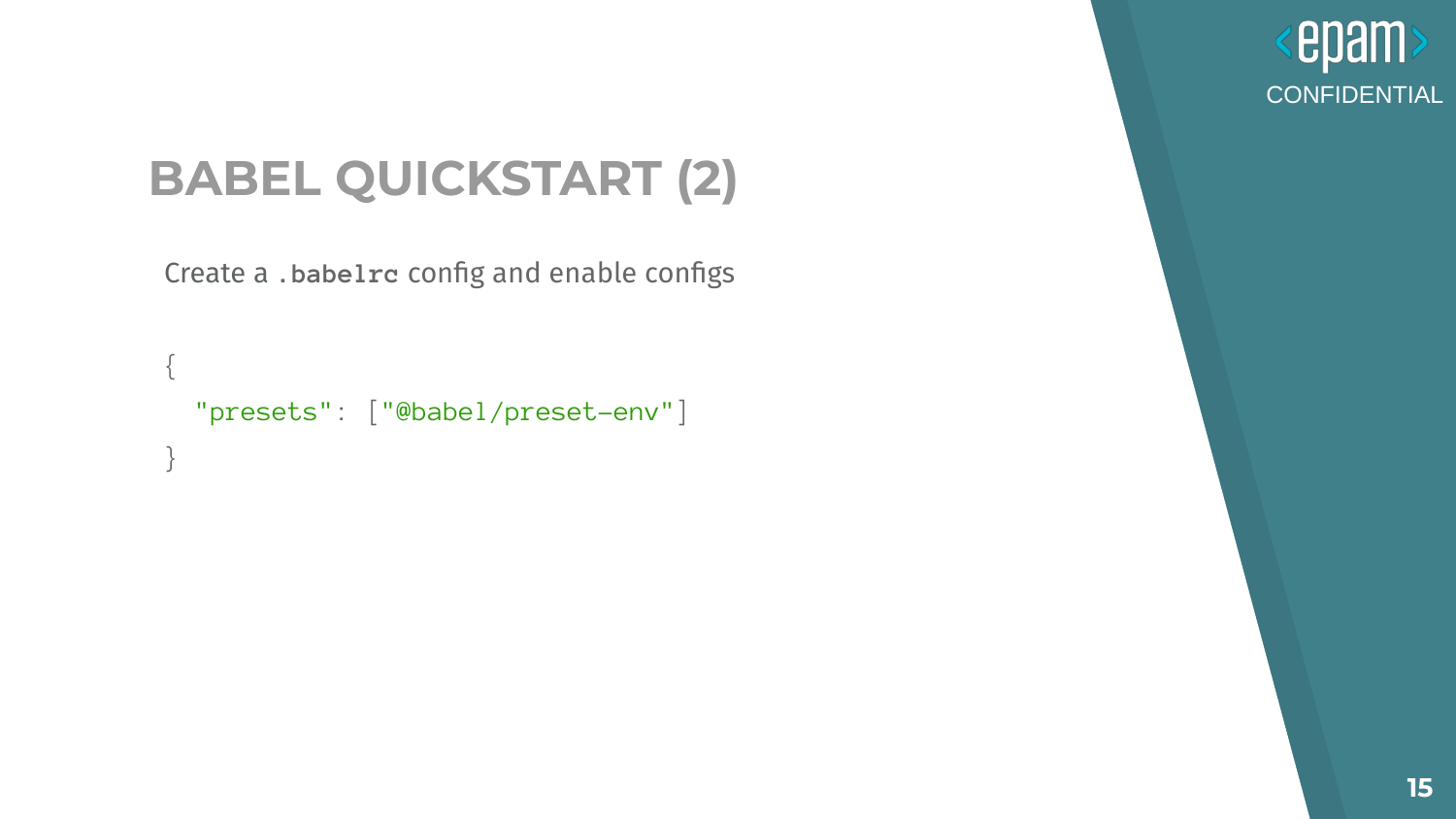

# BABEL QUICKSTART (2)
Create a .babelrc config and enable configs

{
  "presets": ["@babel/preset-env"]
}
15